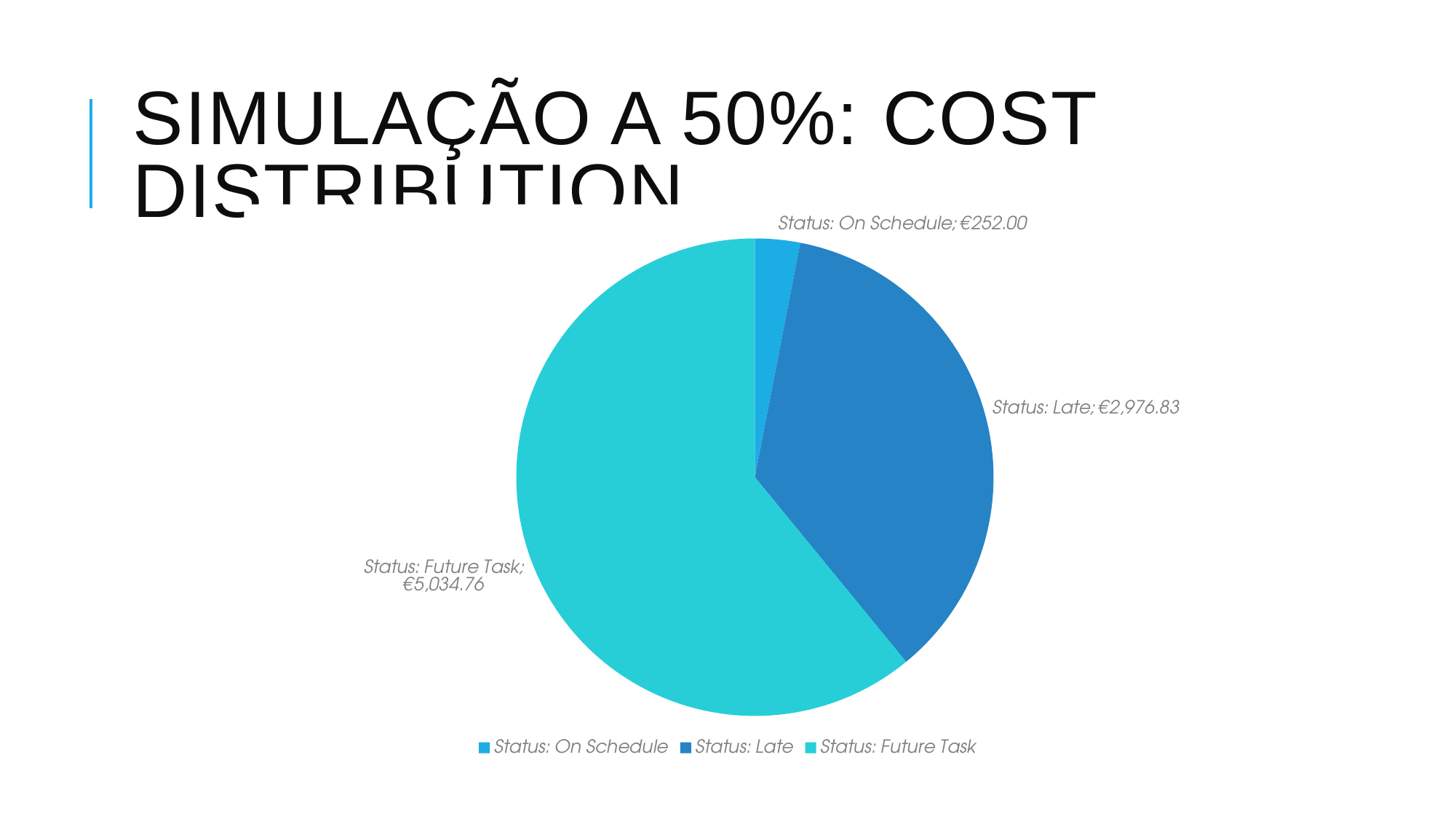

# SIMULAÇÃO A 50%: COST DISTRIBUTION

### Chart

| Category |  |
|---|---|
| Status: On Schedule | 252.0 |
| Status: Late | 2976.83 |
| Status: Future Task | 5034.76 |